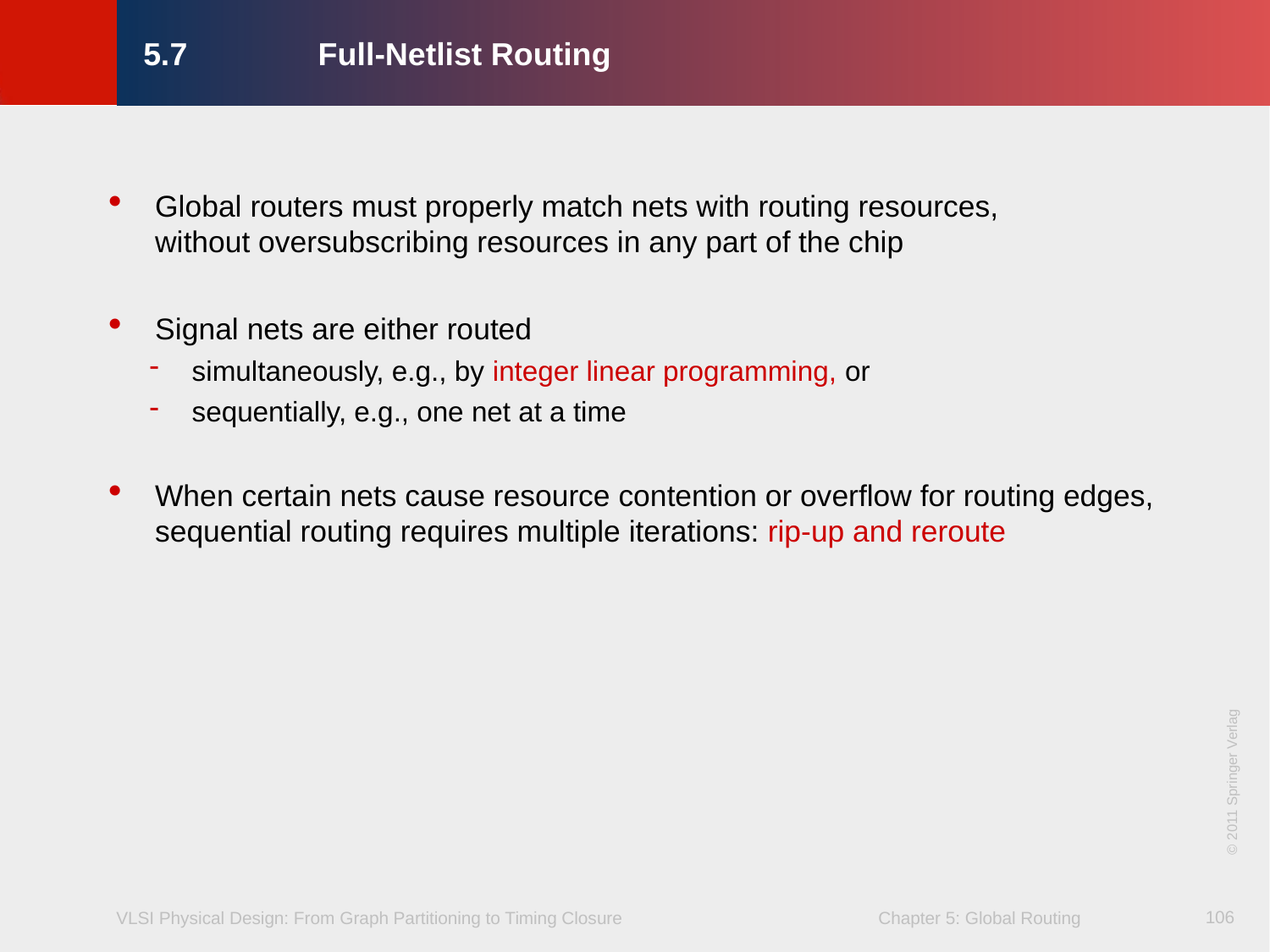

# 5.7		Full-Netlist Routing
Global routers must properly match nets with routing resources,
without oversubscribing resources in any part of the chip
Signal nets are either routed
simultaneously, e.g., by integer linear programming, or
sequentially, e.g., one net at a time
When certain nets cause resource contention or overflow for routing edges, sequential routing requires multiple iterations: rip-up and reroute
106